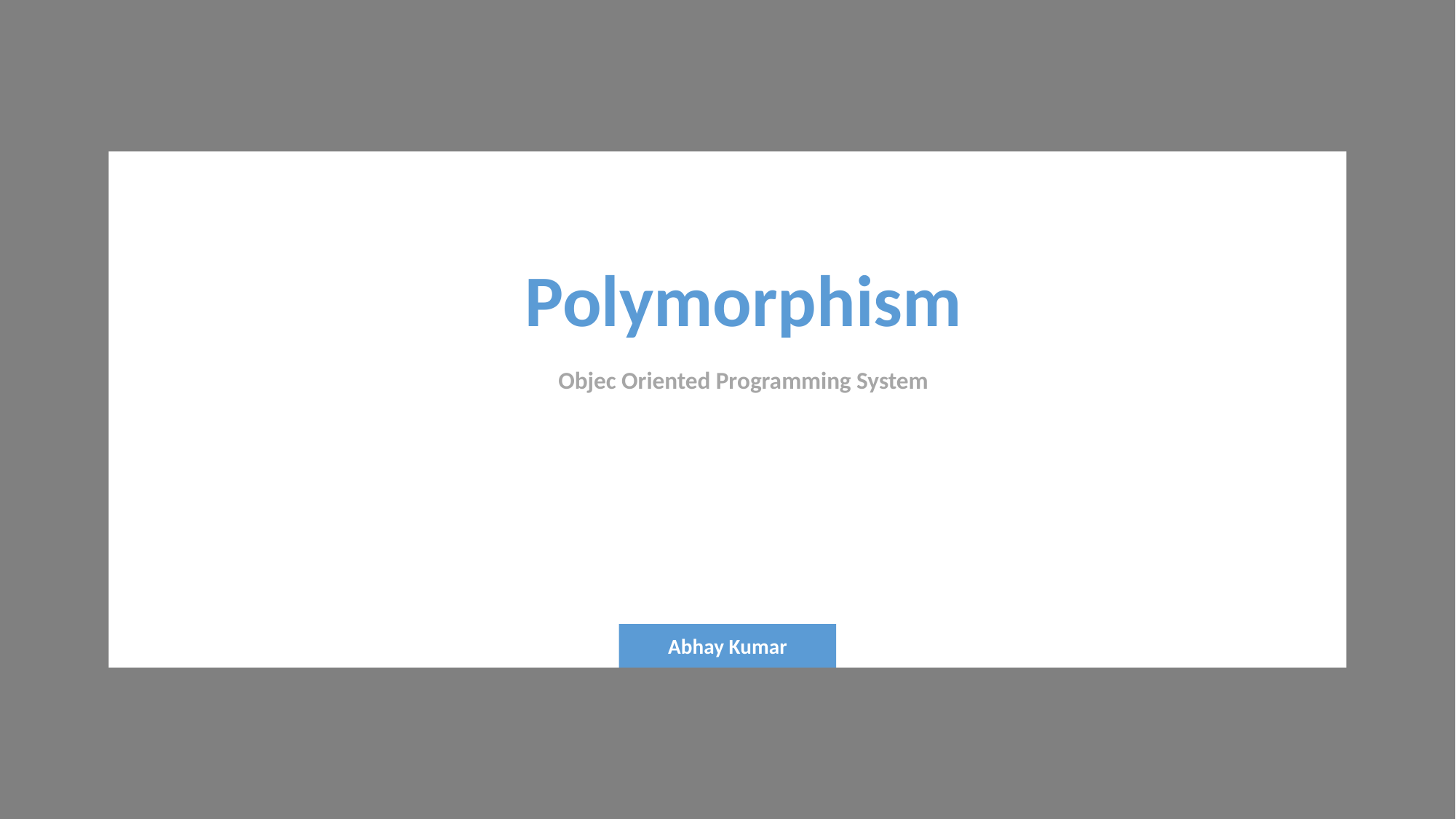

Polymorphism
Objec Oriented Programming System
Abhay Kumar